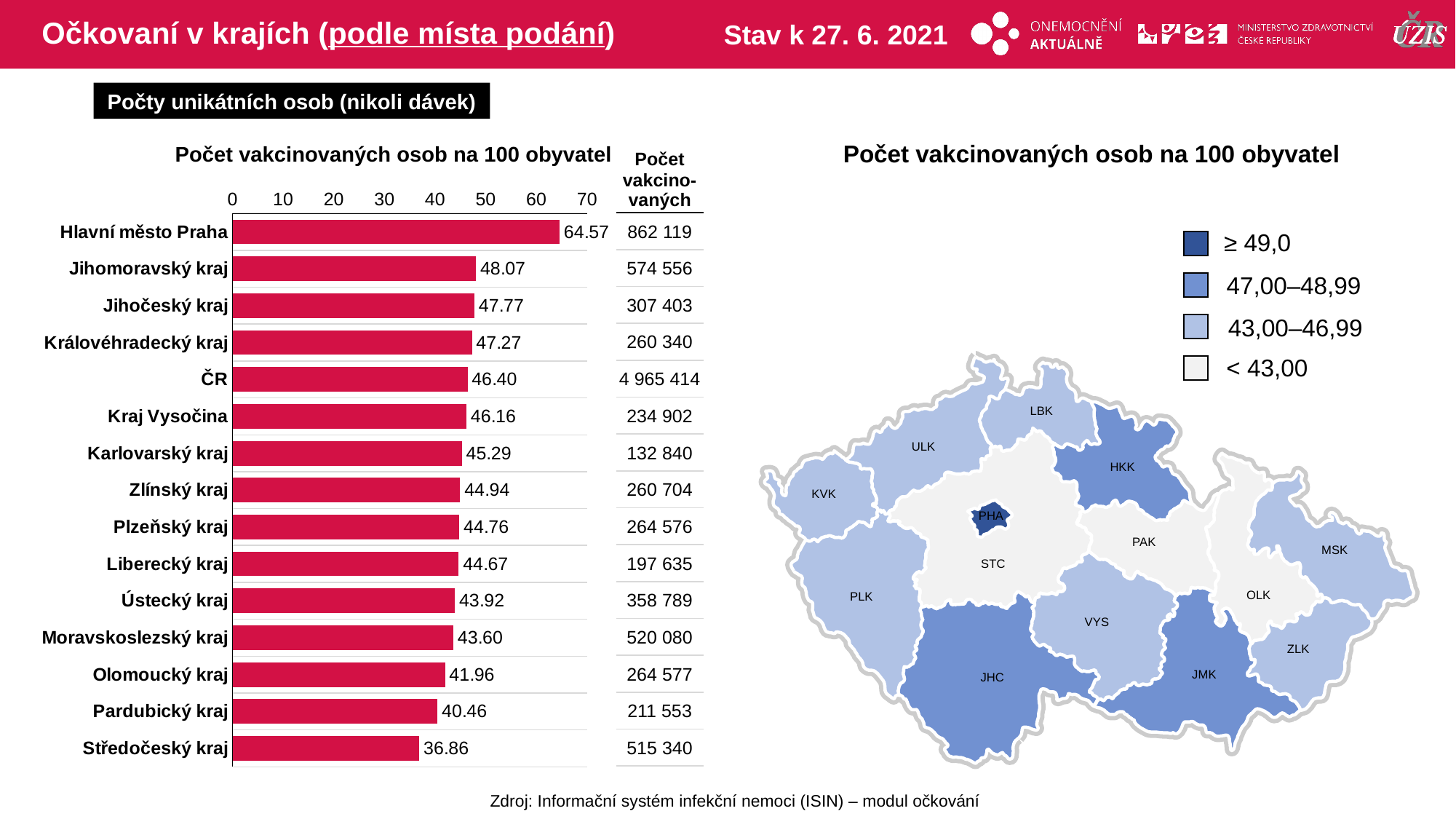

# Očkovaní v krajích (podle místa podání)
Stav k 27. 6. 2021
Počty unikátních osob (nikoli dávek)
Počet vakcinovaných osob na 100 obyvatel
Počet vakcinovaných osob na 100 obyvatel
| Počet vakcino-vaných |
| --- |
| 862 119 |
| 574 556 |
| 307 403 |
| 260 340 |
| 4 965 414 |
| 234 902 |
| 132 840 |
| 260 704 |
| 264 576 |
| 197 635 |
| 358 789 |
| 520 080 |
| 264 577 |
| 211 553 |
| 515 340 |

### Chart

| Category | počet na 1000 |
|---|---|
| Hlavní město Praha | 64.57413916 |
| Jihomoravský kraj | 48.06684698 |
| Jihočeský kraj | 47.76668827 |
| Královéhradecký kraj | 47.26553777 |
| ČR | 46.39803278 |
| Kraj Vysočina | 46.16312798 |
| Karlovarský kraj | 45.28981184 |
| Zlínský kraj | 44.93974512 |
| Plzeňský kraj | 44.76440721 |
| Liberecký kraj | 44.66569938 |
| Ústecký kraj | 43.91520727 |
| Moravskoslezský kraj | 43.60036686 |
| Olomoucký kraj | 41.96158104 |
| Pardubický kraj | 40.46104472 |
| Středočeský kraj | 36.86274005 |
≥ 49,0

47,00–48,99

43,00–46,99

< 43,00

LBK

ULK

HKK

KVK

PHA

PAK
MSK

STC
OLK

PLK

VYS
ZLK
JMK
JHC
Zdroj: Informační systém infekční nemoci (ISIN) – modul očkování